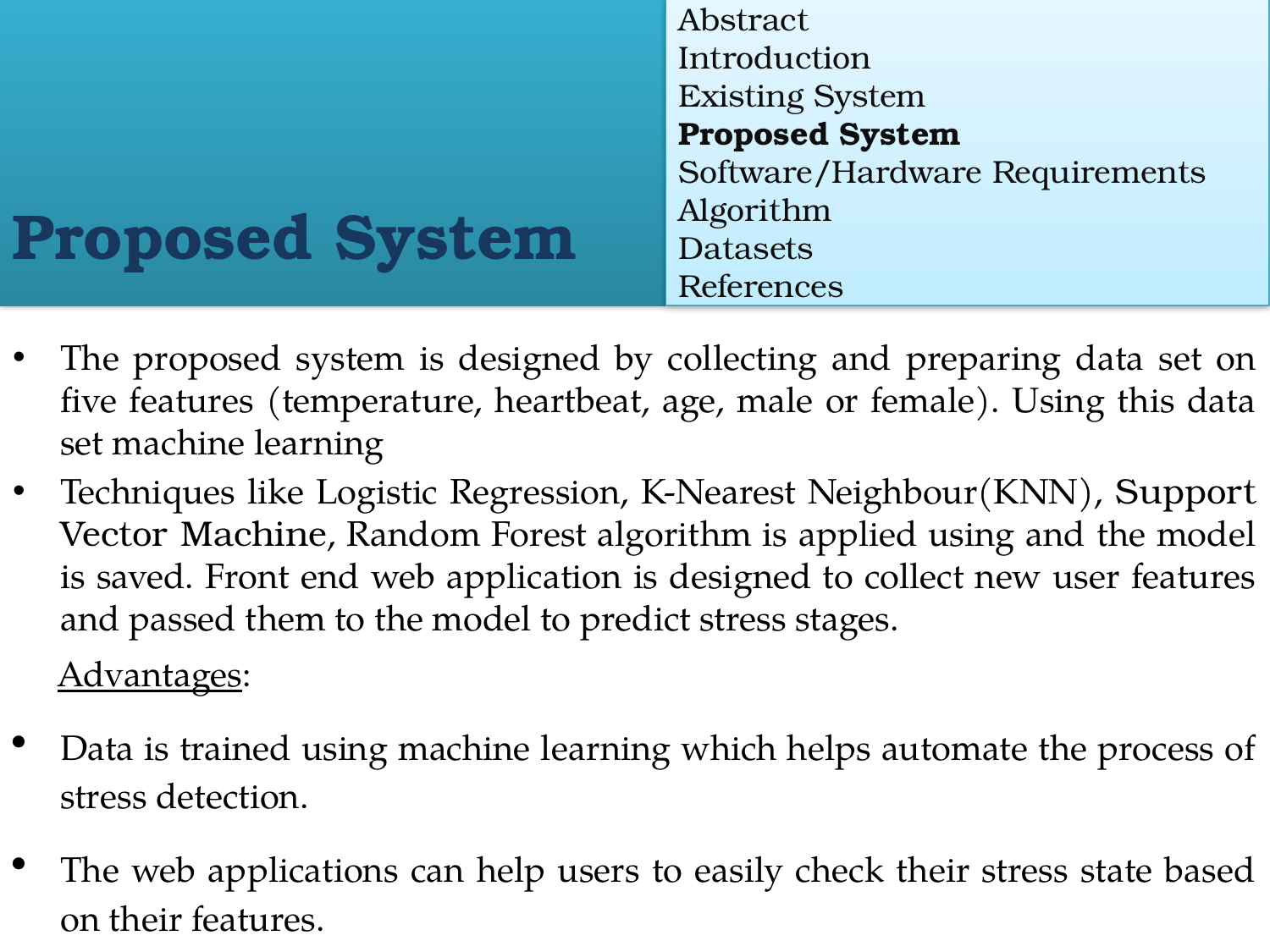

Abstract
Introduction
Existing System
Proposed System
Software/Hardware Requirements
Algorithm
Datasets
References

Proposed System

The proposed system is designed by collecting and preparing data set on five features (temperature, heartbeat, age, male or female). Using this data set machine learning
Techniques like Logistic Regression, K-Nearest Neighbour(KNN), Support Vector Machine, Random Forest algorithm is applied using and the model is saved. Front end web application is designed to collect new user features and passed them to the model to predict stress stages.
     Advantages:
Data is trained using machine learning which helps automate the process of stress detection.
The web applications can help users to easily check their stress state based on their features.